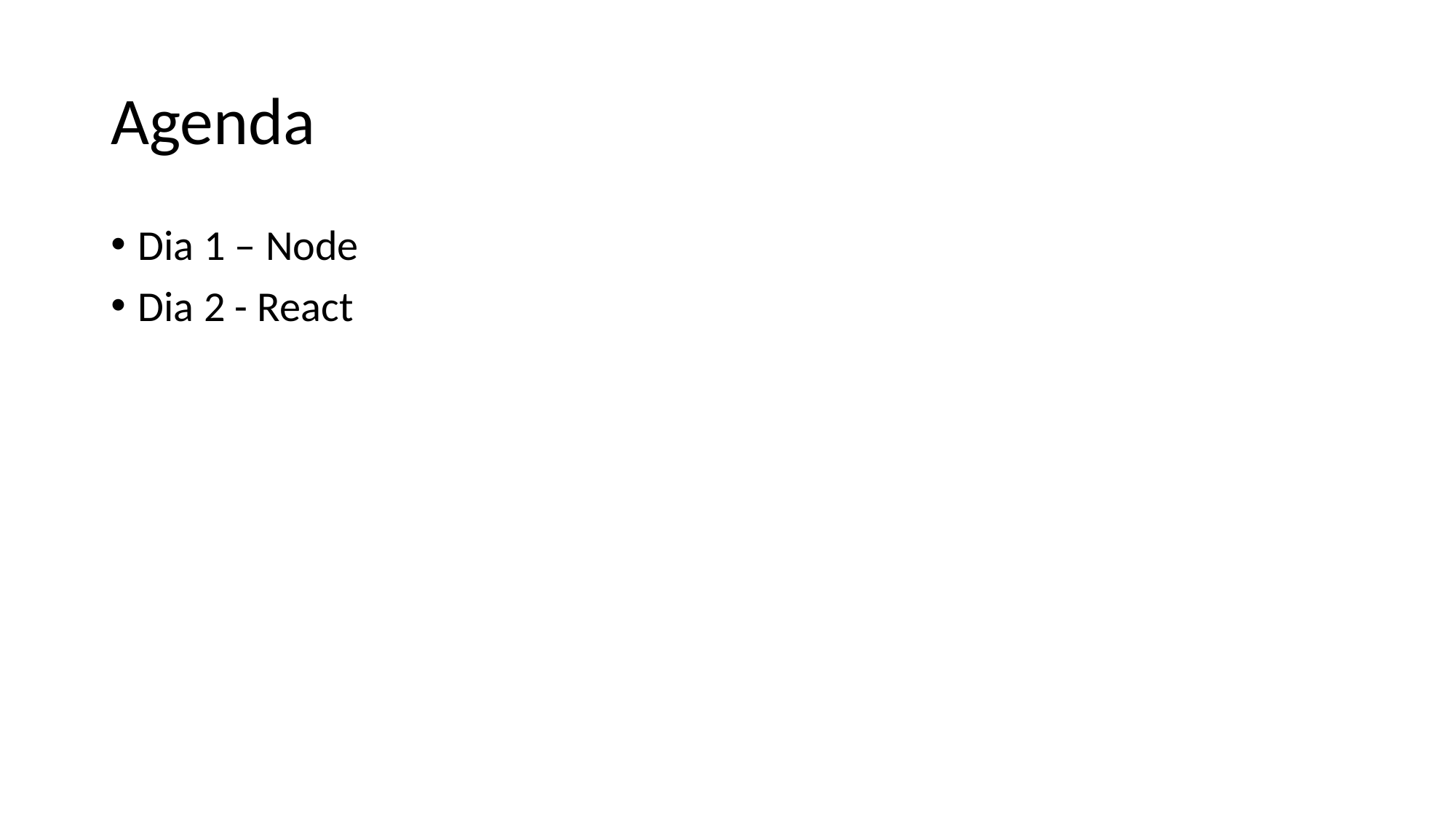

# Agenda
Dia 1 – Node
Dia 2 - React